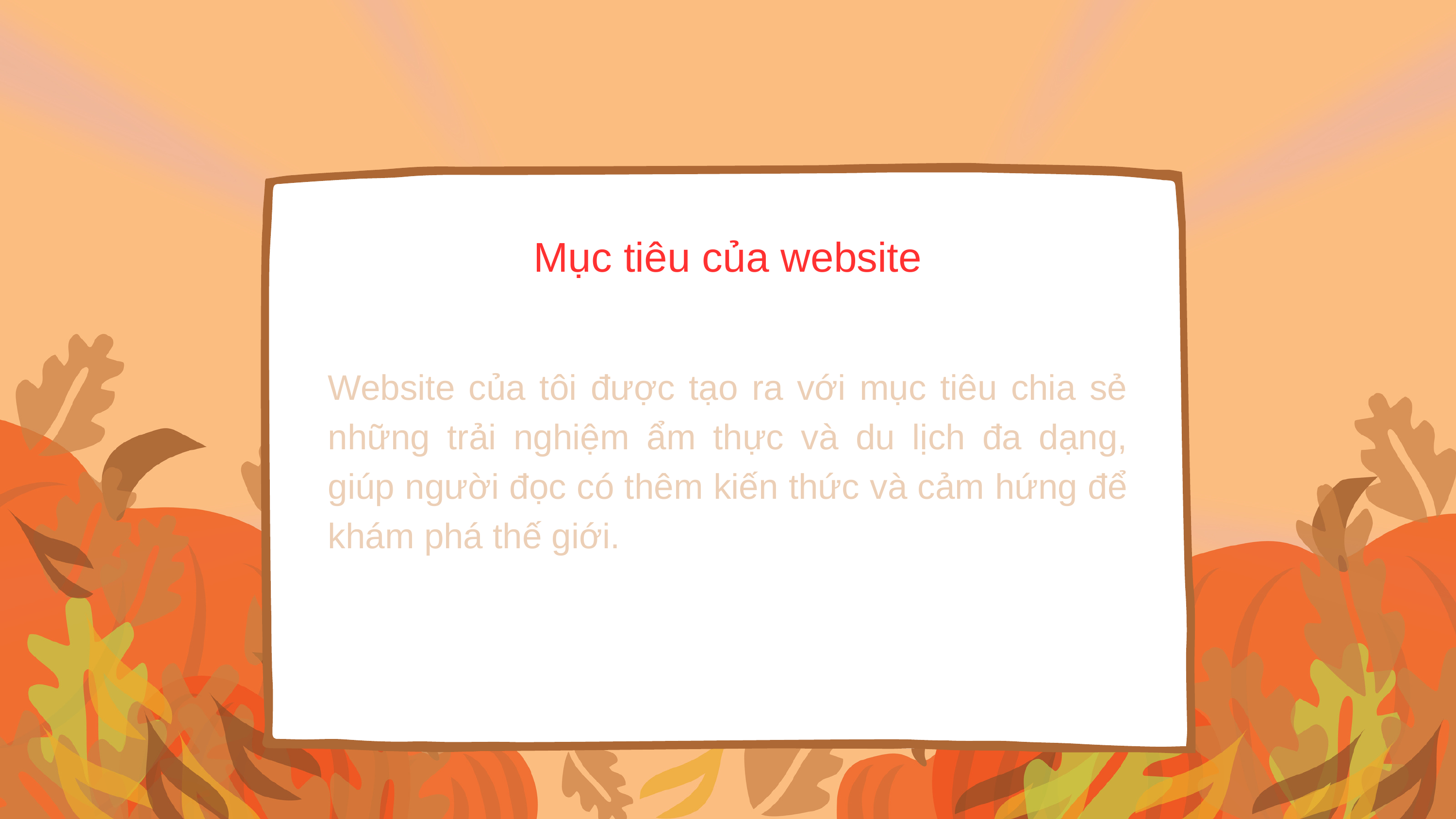

Mục tiêu của website
Website của tôi được tạo ra với mục tiêu chia sẻ những trải nghiệm ẩm thực và du lịch đa dạng, giúp người đọc có thêm kiến thức và cảm hứng để khám phá thế giới.